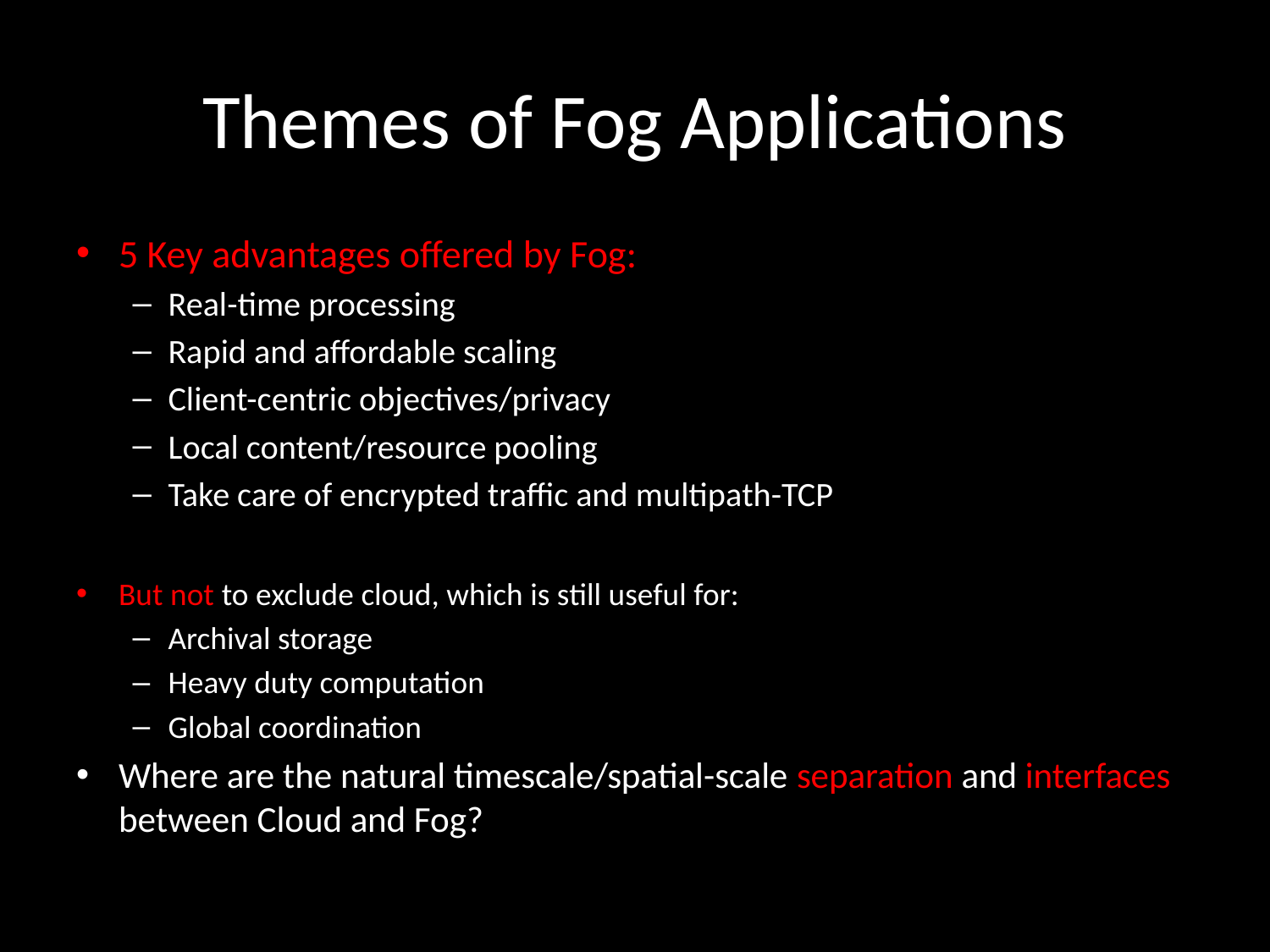

# Themes of Fog Applications
5 Key advantages offered by Fog:
Real-time processing
Rapid and affordable scaling
Client-centric objectives/privacy
Local content/resource pooling
Take care of encrypted traffic and multipath-TCP

But not to exclude cloud, which is still useful for:
Archival storage
Heavy duty computation
Global coordination
Where are the natural timescale/spatial-scale separation and interfaces between Cloud and Fog?